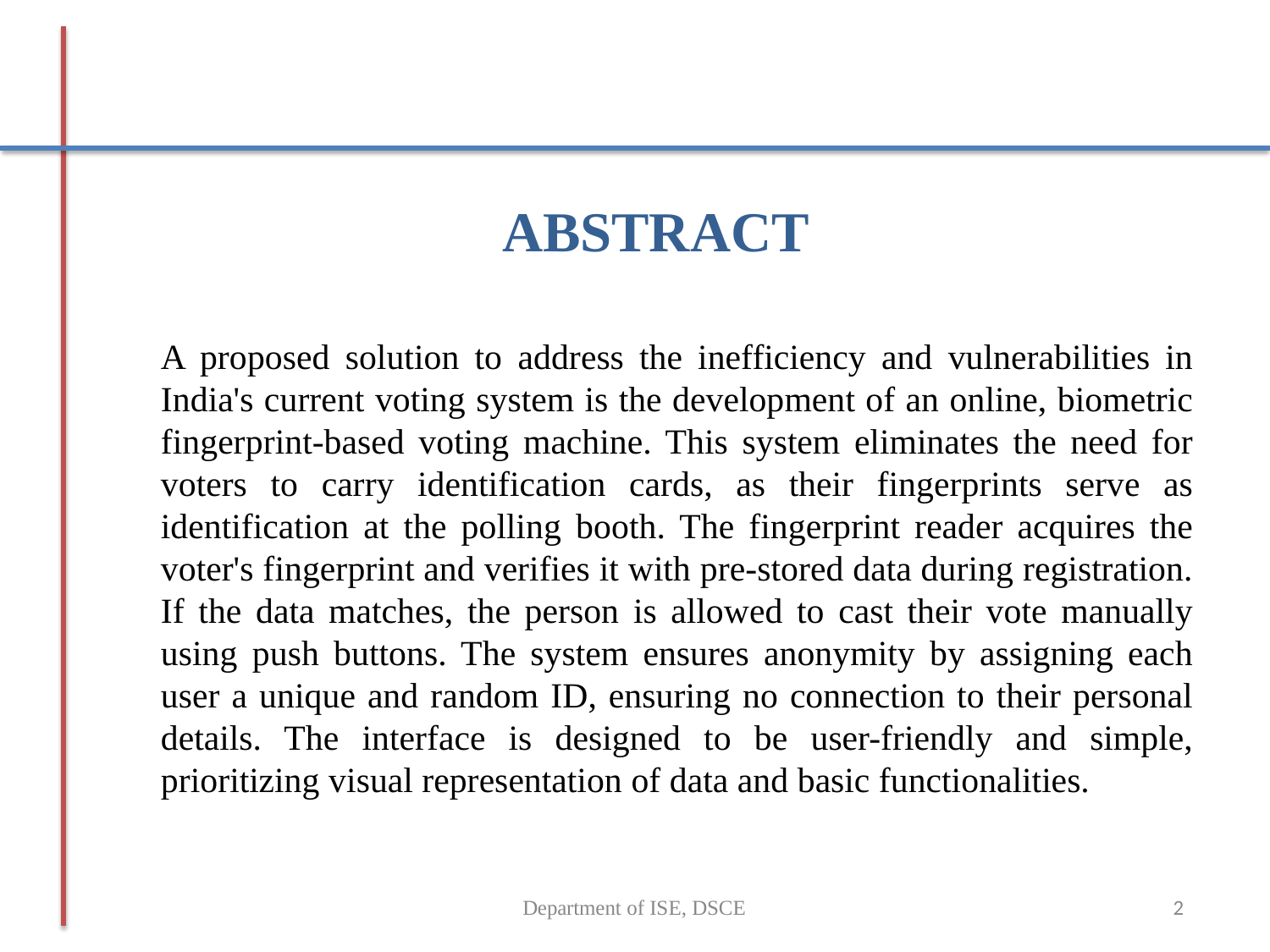

# ABSTRACT
A proposed solution to address the inefficiency and vulnerabilities in India's current voting system is the development of an online, biometric fingerprint-based voting machine. This system eliminates the need for voters to carry identification cards, as their fingerprints serve as identification at the polling booth. The fingerprint reader acquires the voter's fingerprint and verifies it with pre-stored data during registration. If the data matches, the person is allowed to cast their vote manually using push buttons. The system ensures anonymity by assigning each user a unique and random ID, ensuring no connection to their personal details. The interface is designed to be user-friendly and simple, prioritizing visual representation of data and basic functionalities.
Department of ISE, DSCE
2